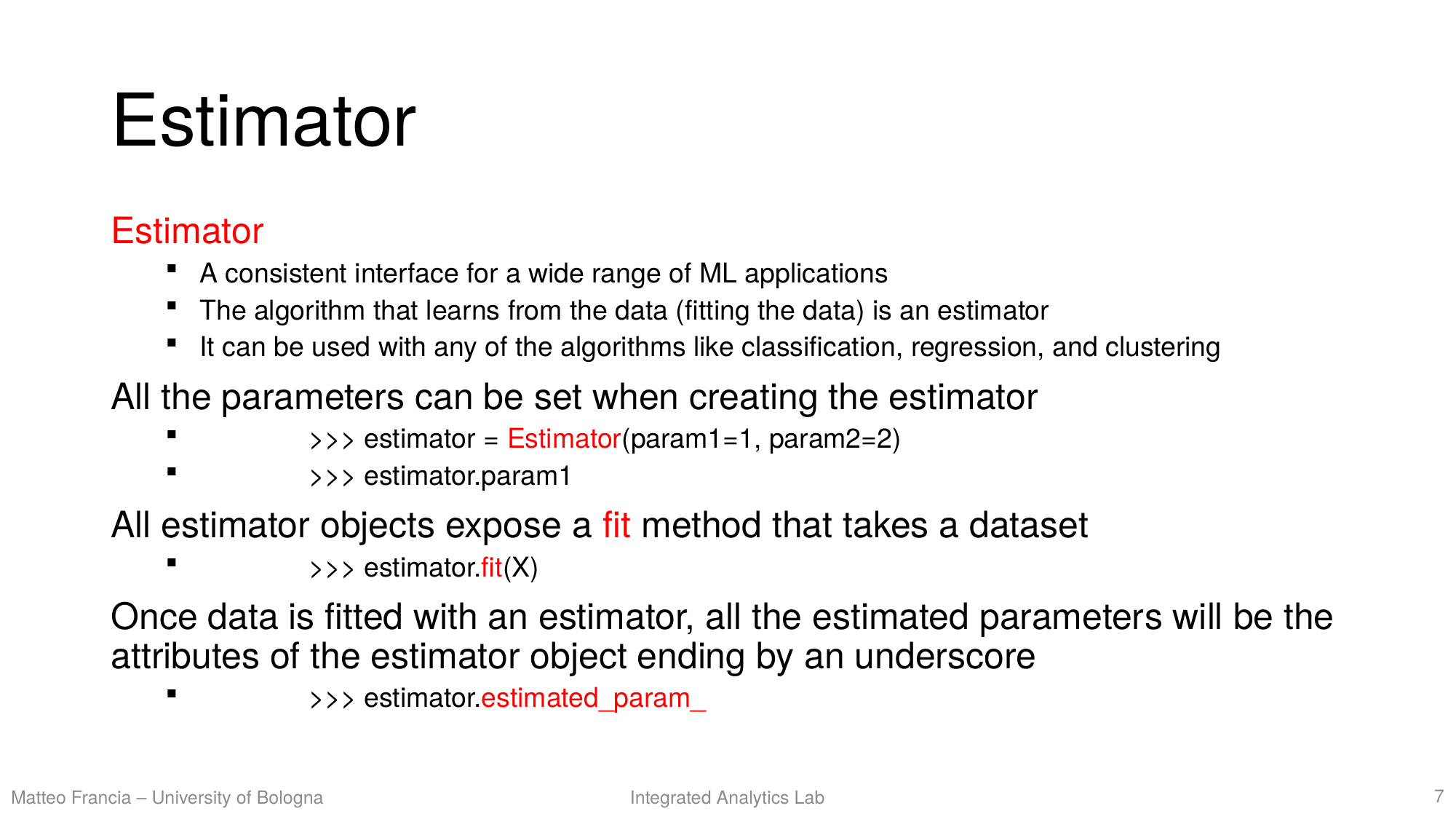

# Estimator
Estimator
A consistent interface for a wide range of ML applications
The algorithm that learns from the data (fitting the data) is an estimator
It can be used with any of the algorithms like classification, regression, and clustering
All the parameters can be set when creating the estimator
	>>> estimator = Estimator(param1=1, param2=2)
	>>> estimator.param1
All estimator objects expose a fit method that takes a dataset
	>>> estimator.fit(X)
Once data is fitted with an estimator, all the estimated parameters will be the attributes of the estimator object ending by an underscore
	>>> estimator.estimated_param_

7
Matteo Francia – University of Bologna